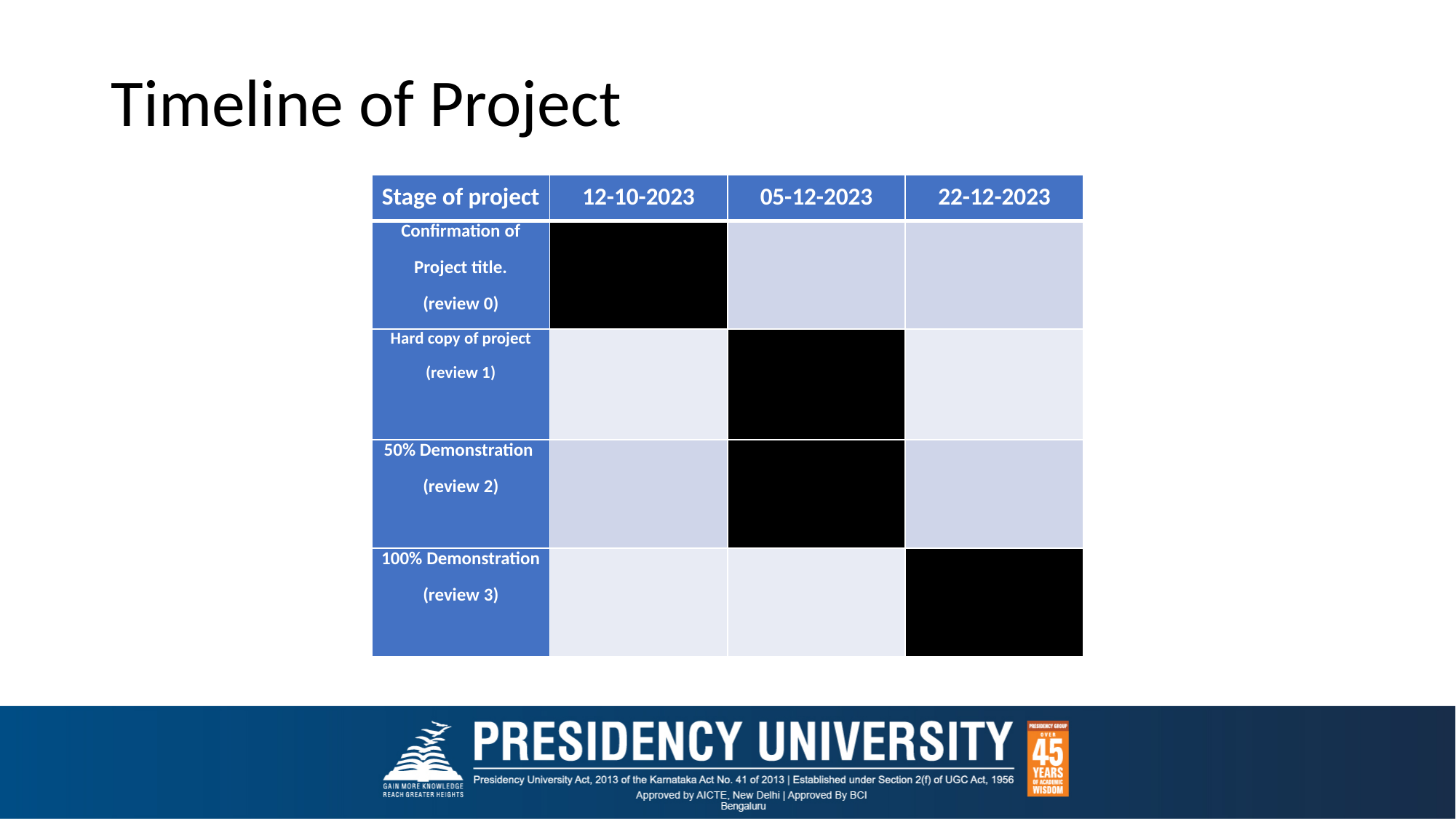

# Timeline of Project
| Stage of project | 12-10-2023 | 05-12-2023 | 22-12-2023 |
| --- | --- | --- | --- |
| Confirmation of Project title. (review 0) |  |  |  |
| Hard copy of project (review 1) |  |  |  |
| 50% Demonstration (review 2) |  |  |  |
| 100% Demonstration (review 3) |  |  |  |